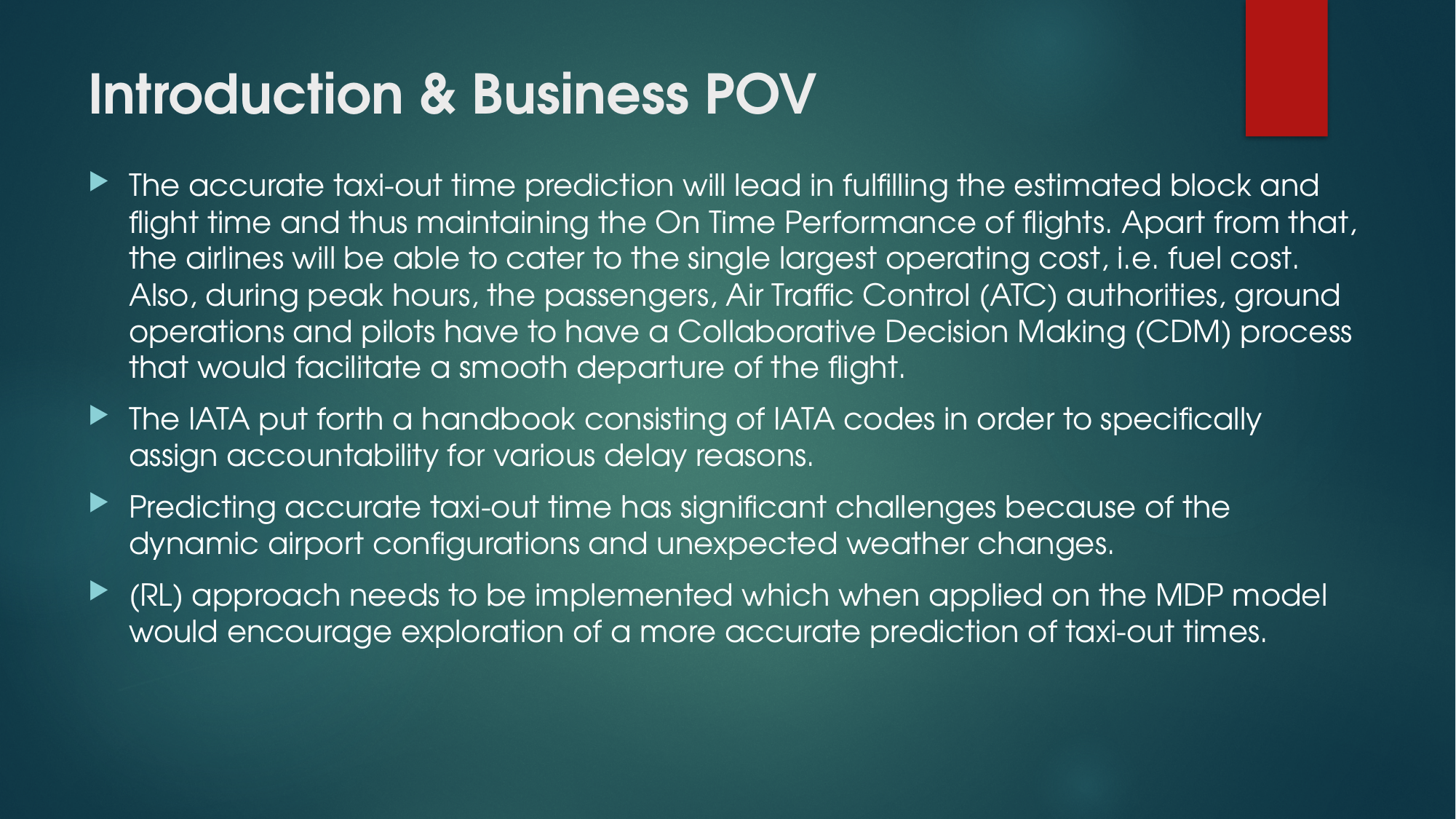

# Introduction & Business POV
The accurate taxi-out time prediction will lead in fulfilling the estimated block and flight time and thus maintaining the On Time Performance of flights. Apart from that, the airlines will be able to cater to the single largest operating cost, i.e. fuel cost. Also, during peak hours, the passengers, Air Traffic Control (ATC) authorities, ground operations and pilots have to have a Collaborative Decision Making (CDM) process that would facilitate a smooth departure of the flight.
The IATA put forth a handbook consisting of IATA codes in order to specifically assign accountability for various delay reasons.
Predicting accurate taxi-out time has significant challenges because of the dynamic airport configurations and unexpected weather changes.
(RL) approach needs to be implemented which when applied on the MDP model would encourage exploration of a more accurate prediction of taxi-out times.